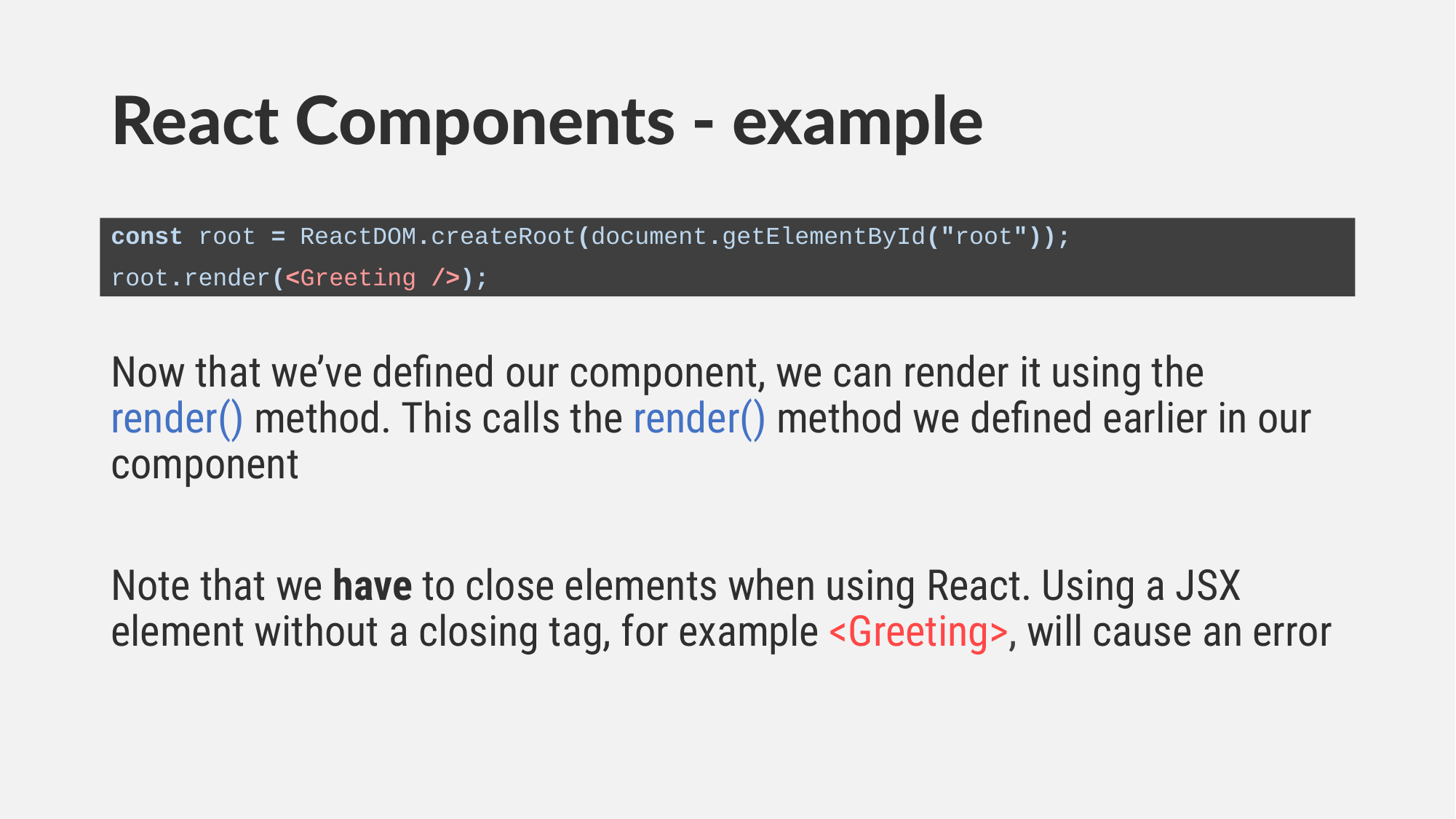

# React Components - example

Now that we’ve defined our component, we can render it using the render() method. This calls the render() method we defined earlier in our component

Note that we have to close elements when using React. Using a JSX element without a closing tag, for example <Greeting>, will cause an error
const root = ReactDOM.createRoot(document.getElementById("root"));
root.render(<Greeting />);